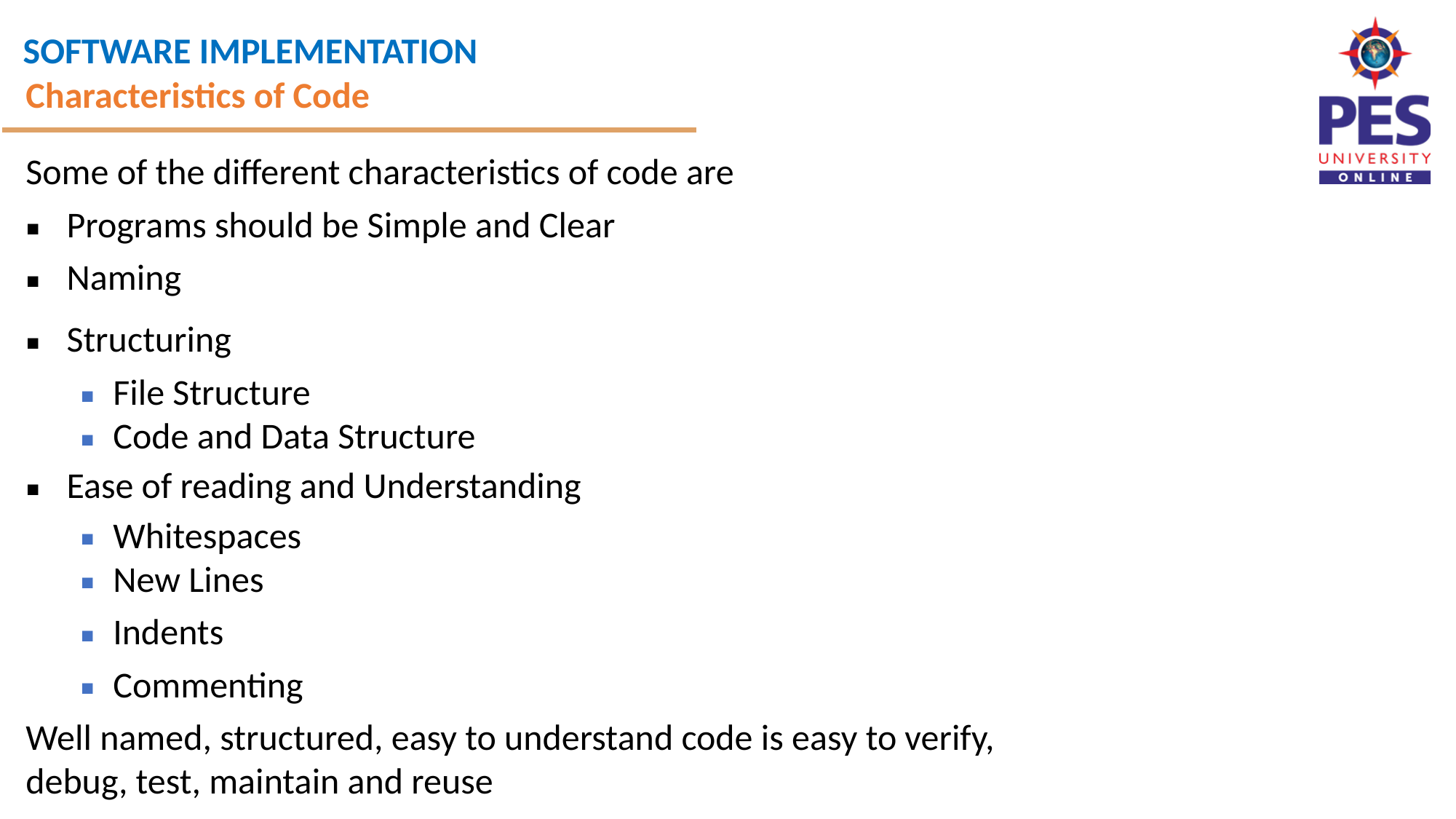

Characteristics of Code
Some of the different characteristics of code are
Programs should be Simple and Clear
Naming
Structuring
File Structure
Code and Data Structure
Ease of reading and Understanding
Whitespaces
New Lines
Indents
Commenting
Well named, structured, easy to understand code is easy to verify,
debug, test, maintain and reuse